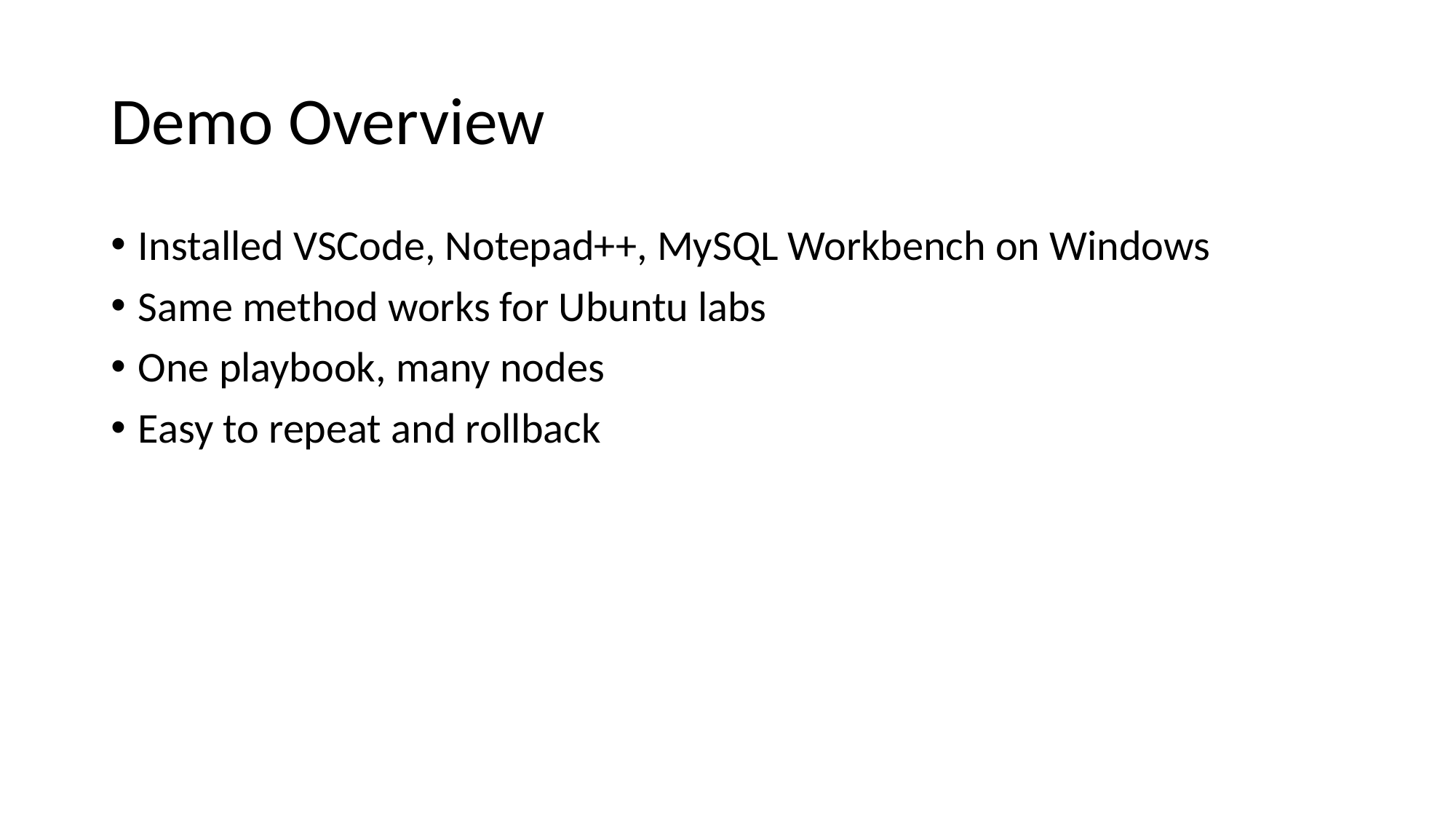

# Demo Overview
Installed VSCode, Notepad++, MySQL Workbench on Windows
Same method works for Ubuntu labs
One playbook, many nodes
Easy to repeat and rollback